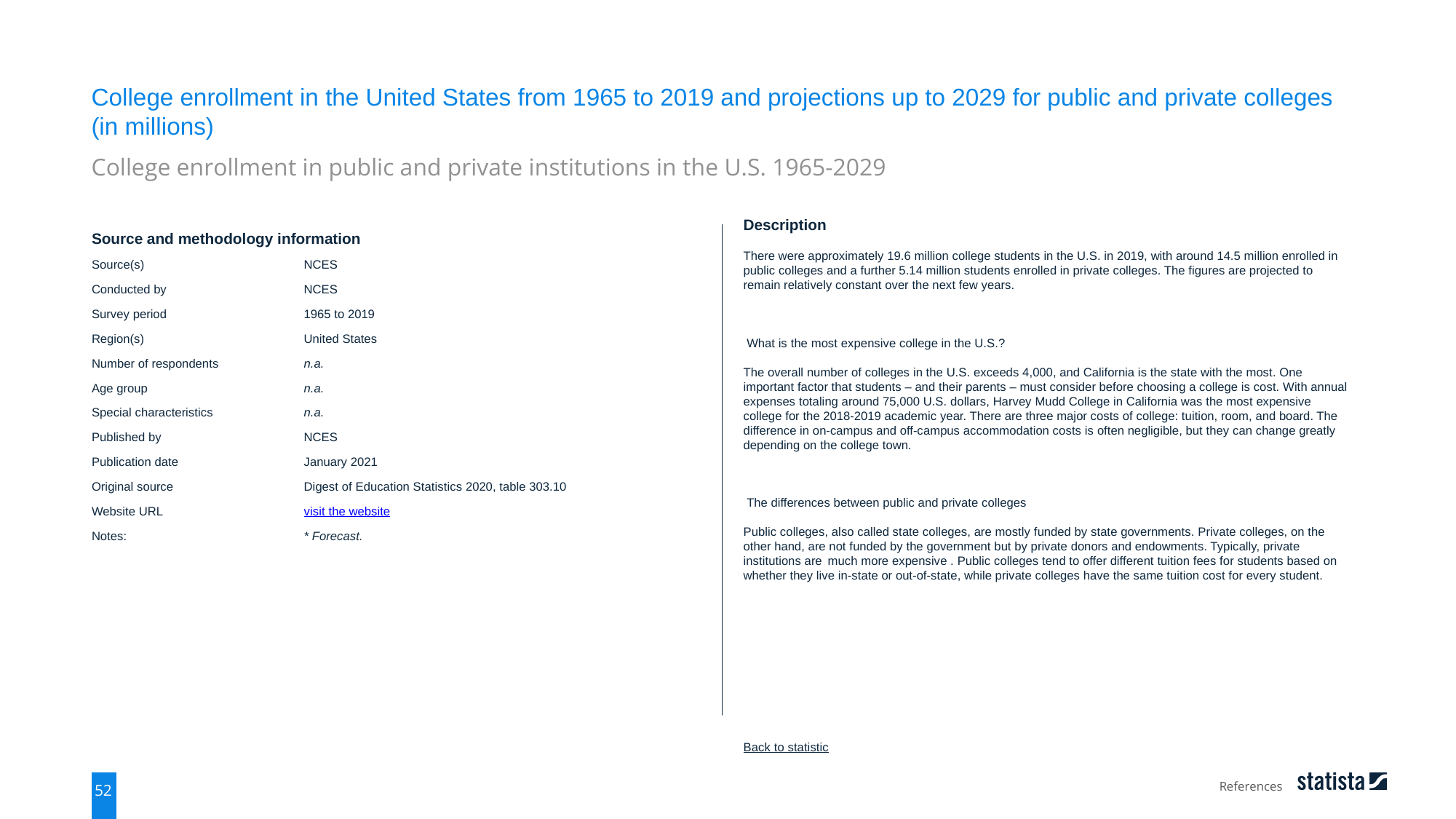

College enrollment in the United States from 1965 to 2019 and projections up to 2029 for public and private colleges (in millions)
College enrollment in public and private institutions in the U.S. 1965-2029
| Source and methodology information |  |
| --- | --- |
| Source(s) | NCES |
| Conducted by | NCES |
| Survey period | 1965 to 2019 |
| Region(s) | United States |
| Number of respondents | n.a. |
| Age group | n.a. |
| Special characteristics | n.a. |
| Published by | NCES |
| Publication date | January 2021 |
| Original source | Digest of Education Statistics 2020, table 303.10 |
| Website URL | visit the website |
| Notes: | \* Forecast. |

Description

There were approximately 19.6 million college students in the U.S. in 2019, with around 14.5 million enrolled in public colleges and a further 5.14 million students enrolled in private colleges. The figures are projected to remain relatively constant over the next few years.

 What is the most expensive college in the U.S.?

The overall number of colleges in the U.S. exceeds 4,000, and California is the state with the most. One important factor that students – and their parents – must consider before choosing a college is cost. With annual expenses totaling around 75,000 U.S. dollars, Harvey Mudd College in California was the most expensive college for the 2018-2019 academic year. There are three major costs of college: tuition, room, and board. The difference in on-campus and off-campus accommodation costs is often negligible, but they can change greatly depending on the college town.

 The differences between public and private colleges

Public colleges, also called state colleges, are mostly funded by state governments. Private colleges, on the other hand, are not funded by the government but by private donors and endowments. Typically, private institutions are  much more expensive . Public colleges tend to offer different tuition fees for students based on whether they live in-state or out-of-state, while private colleges have the same tuition cost for every student.
Back to statistic
References

52